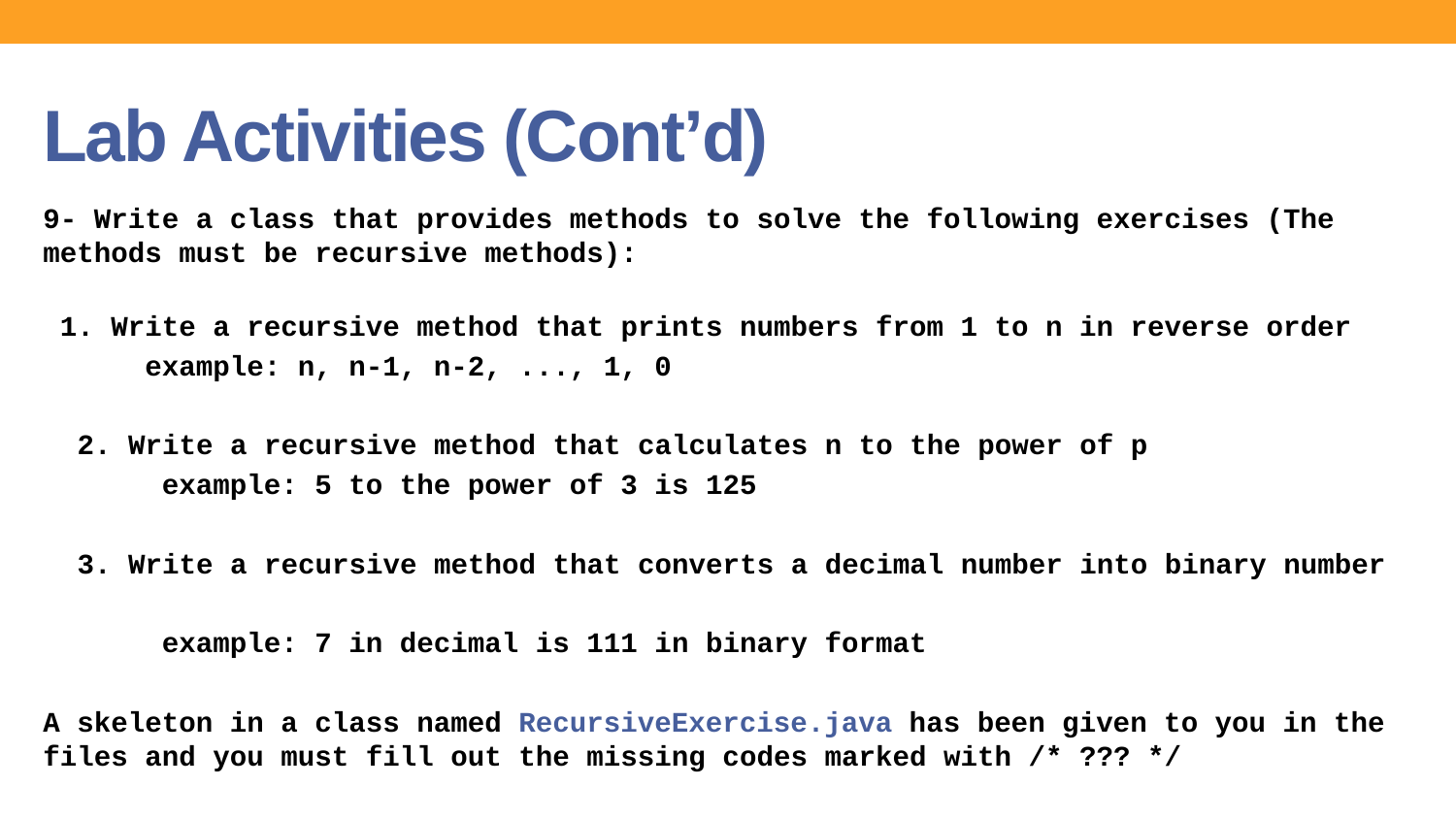

# Lab Activities (Cont’d)
9- Write a class that provides methods to solve the following exercises (The methods must be recursive methods):
 1. Write a recursive method that prints numbers from 1 to n in reverse order
      example: n, n-1, n-2, ..., 1, 0

  2. Write a recursive method that calculates n to the power of p
       example: 5 to the power of 3 is 125

  3. Write a recursive method that converts a decimal number into binary number

       example: 7 in decimal is 111 in binary format

A skeleton in a class named RecursiveExercise.java has been given to you in the files and you must fill out the missing codes marked with /* ??? */